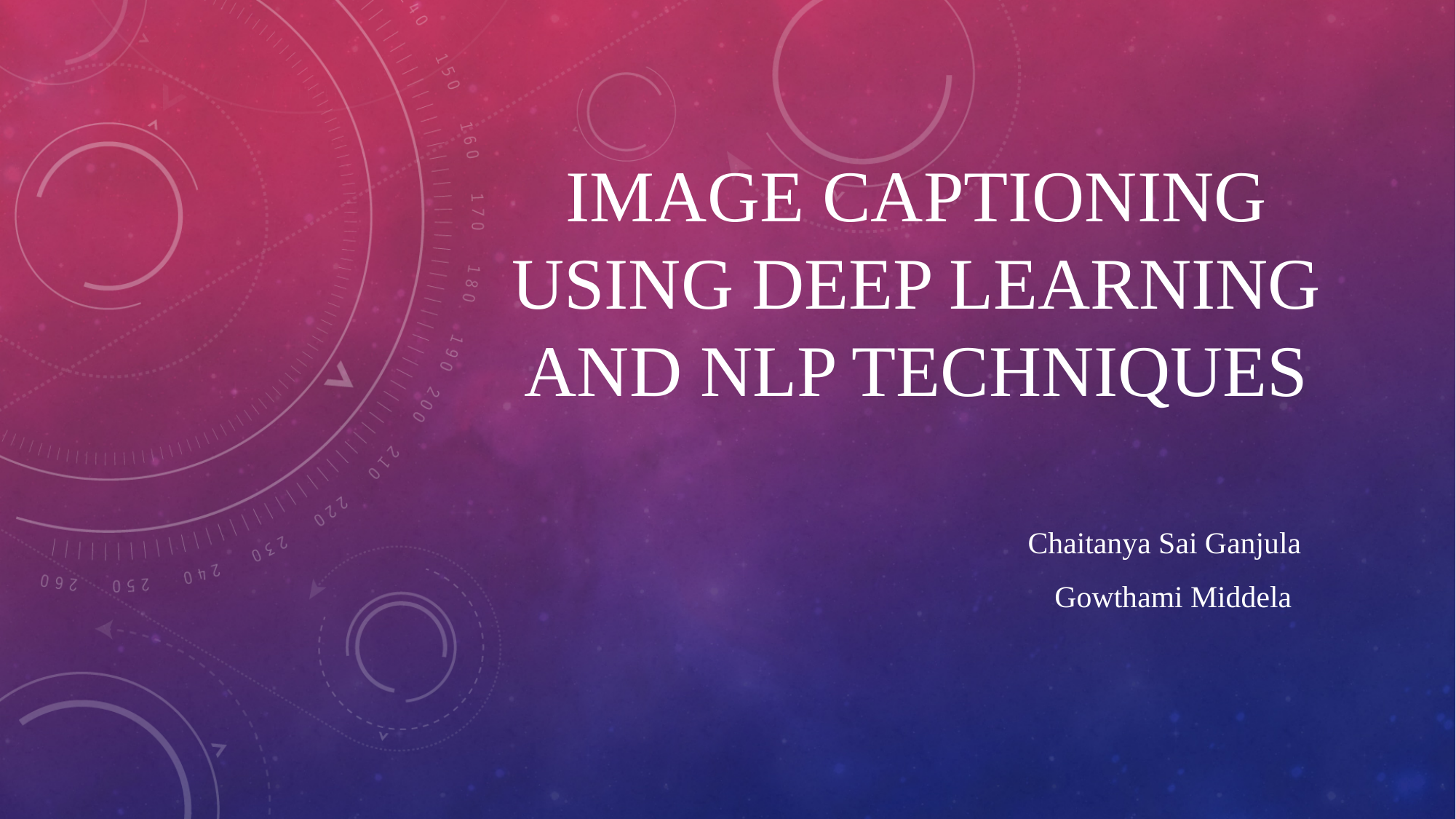

# Image Captioning Using Deep Learning and NLP Techniques
                         Chaitanya Sai Ganjula
                                      Gowthami Middela